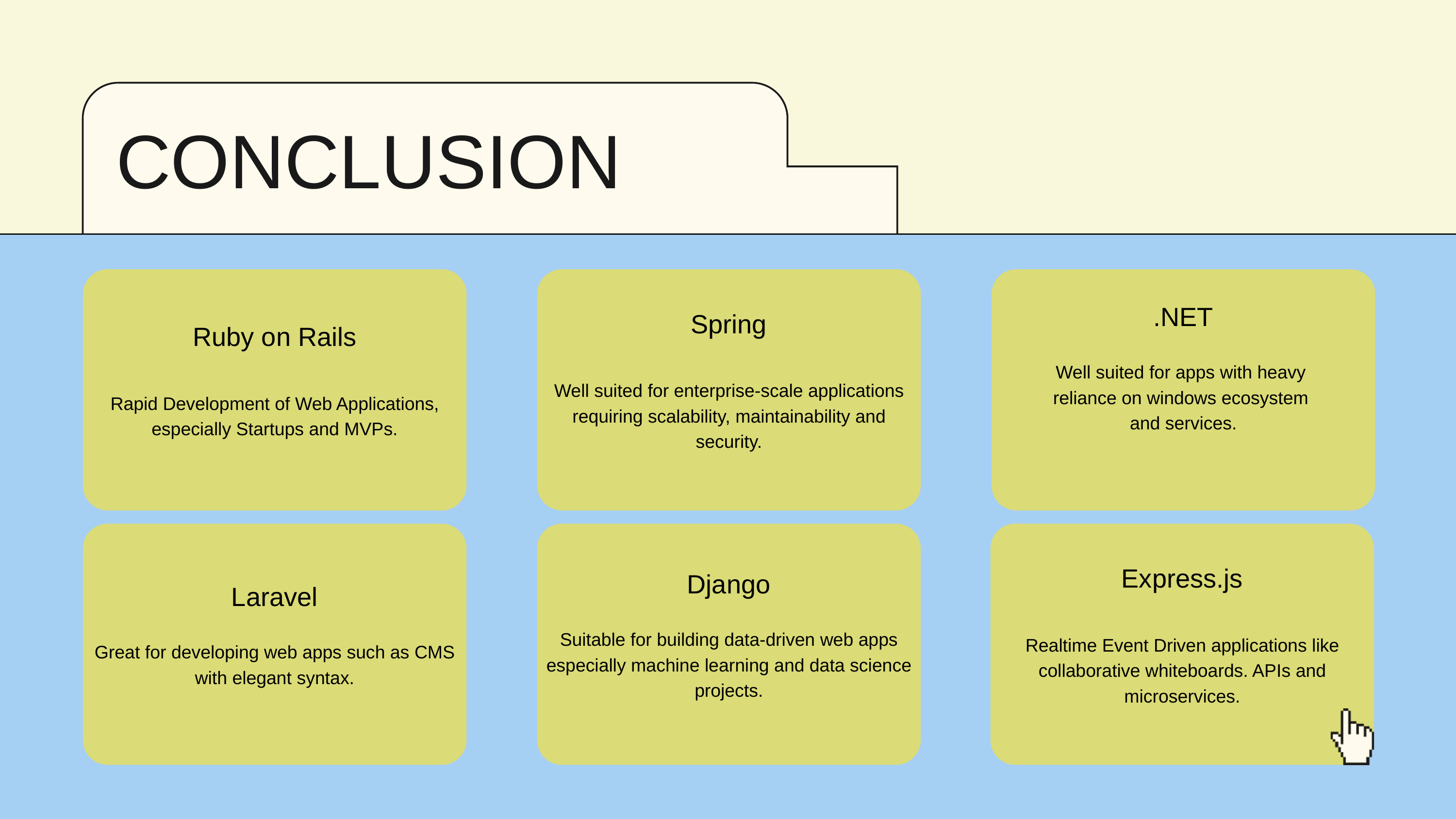

CONCLUSION

Ruby on Rails

Rapid Development of Web Applications, especially Startups and MVPs.

Spring

Well suited for enterprise-scale applications requiring scalability, maintainability and security.

.NET

Well suited for apps with heavy
reliance on windows ecosystem
and services.

Laravel

Great for developing web apps such as CMS with elegant syntax.

Django

Suitable for building data-driven web apps especially machine learning and data science projects.

Express.js

Realtime Event Driven applications like collaborative whiteboards. APIs and microservices.